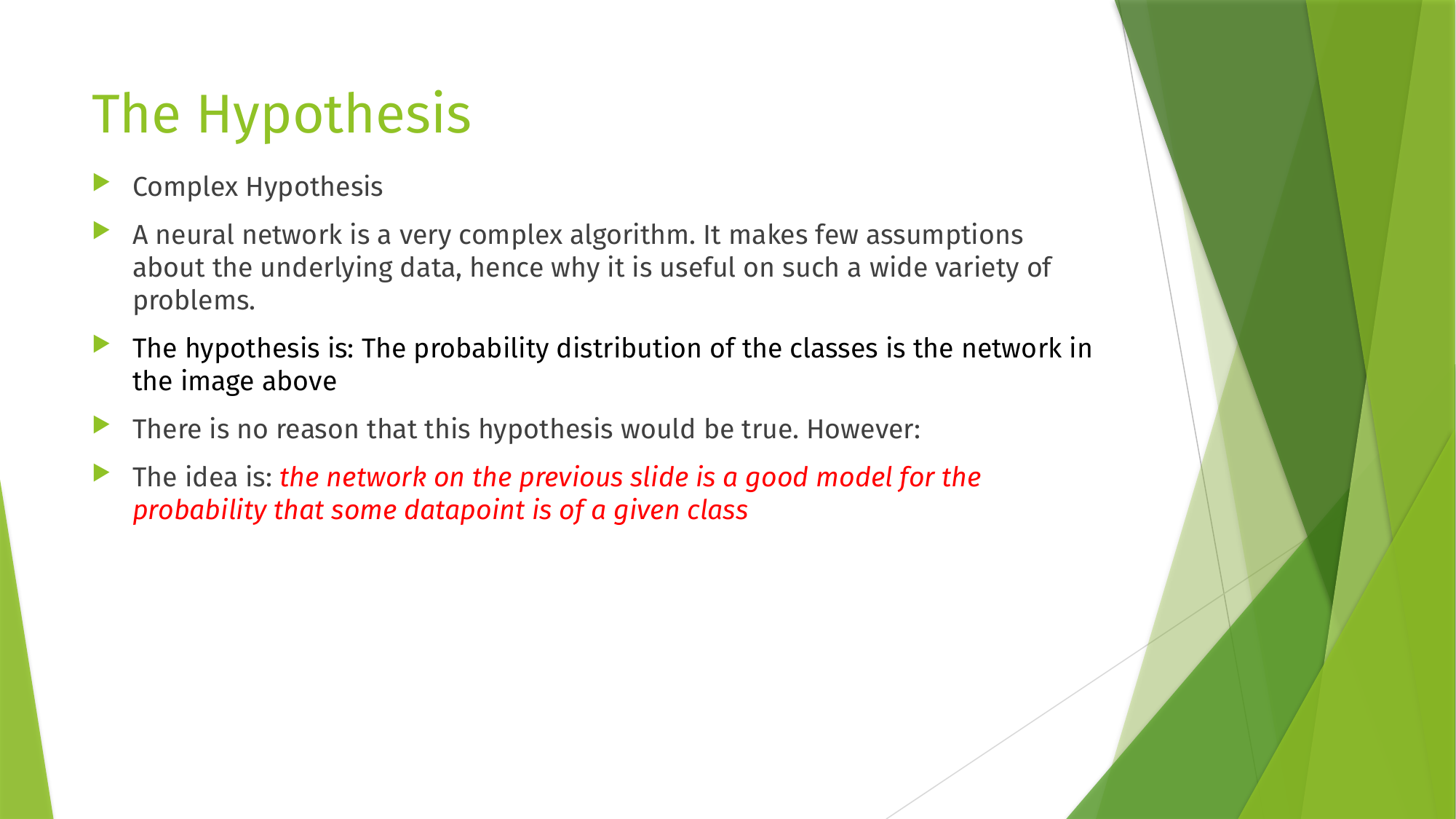

# The Hypothesis
Complex Hypothesis
A neural network is a very complex algorithm. It makes few assumptions about the underlying data, hence why it is useful on such a wide variety of problems.
The hypothesis is: The probability distribution of the classes is the network in the image above
There is no reason that this hypothesis would be true. However:
The idea is: the network on the previous slide is a good model for the probability that some datapoint is of a given class